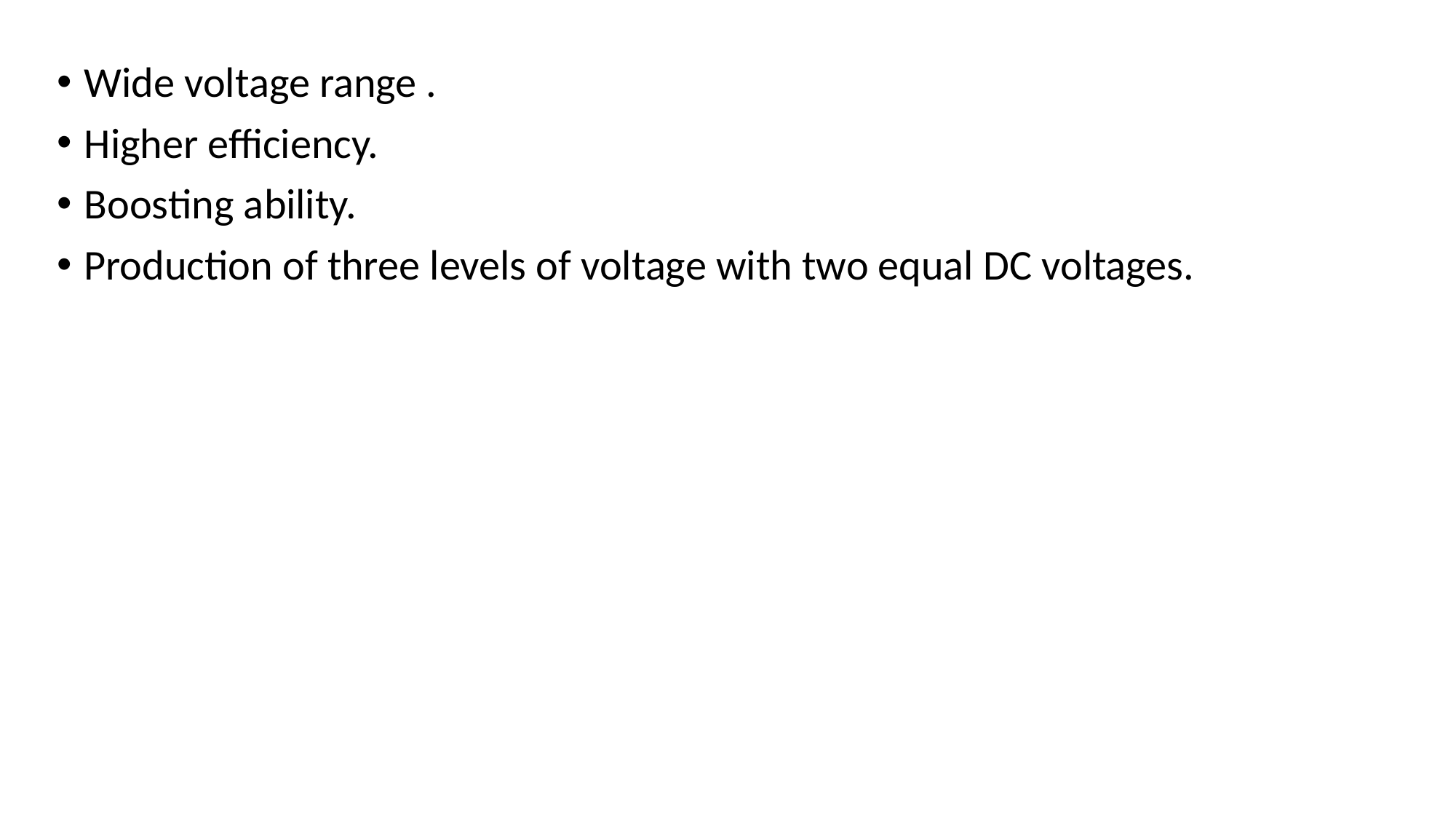

Wide voltage range .
Higher efficiency.
Boosting ability.
Production of three levels of voltage with two equal DC voltages.